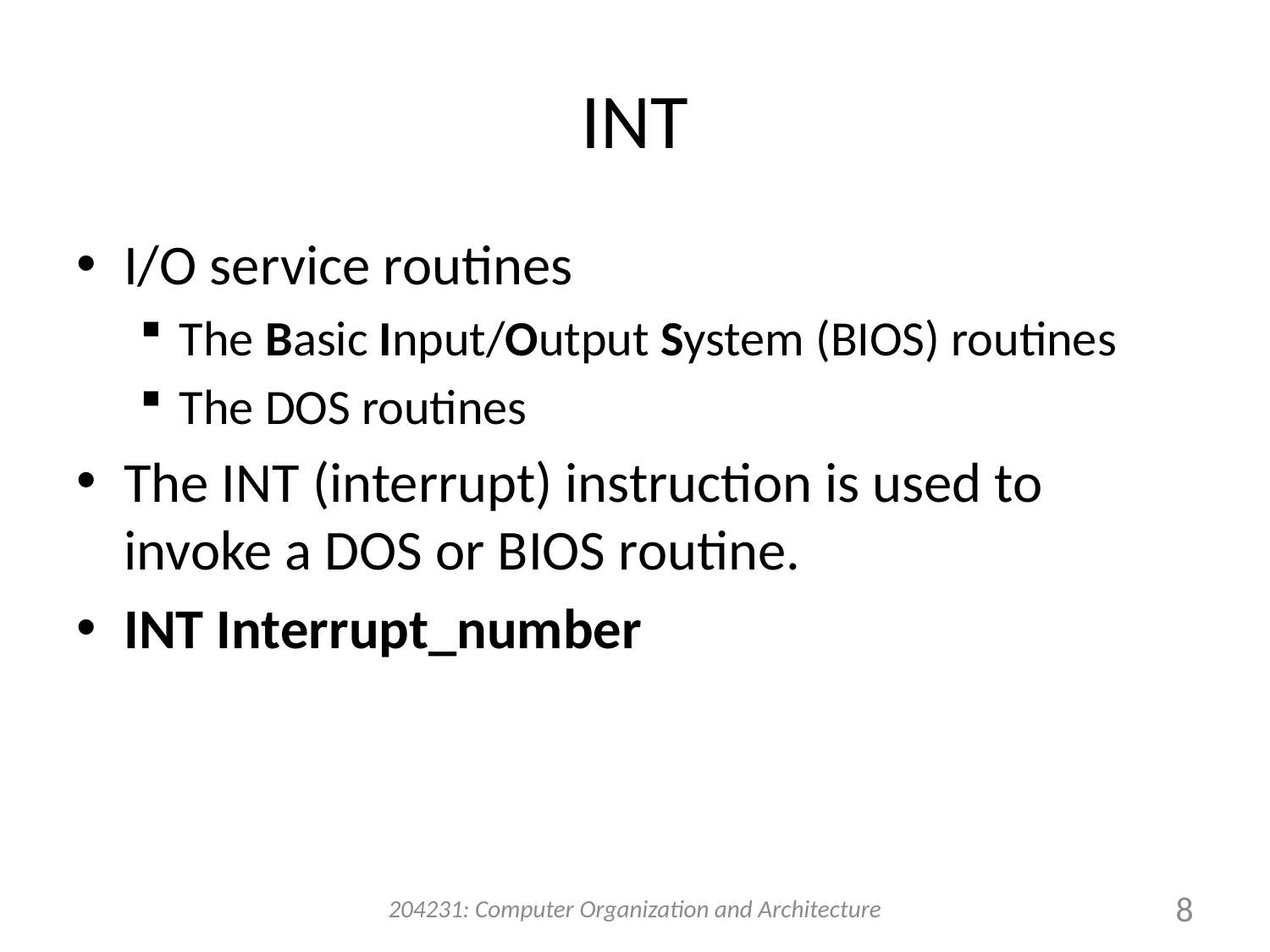

# INT
I/O service routines
The Basic Input/Output System (BIOS) routines
The DOS routines
The INT (interrupt) instruction is used to invoke a DOS or BIOS routine.
INT Interrupt_number
204231: Computer Organization and Architecture
8